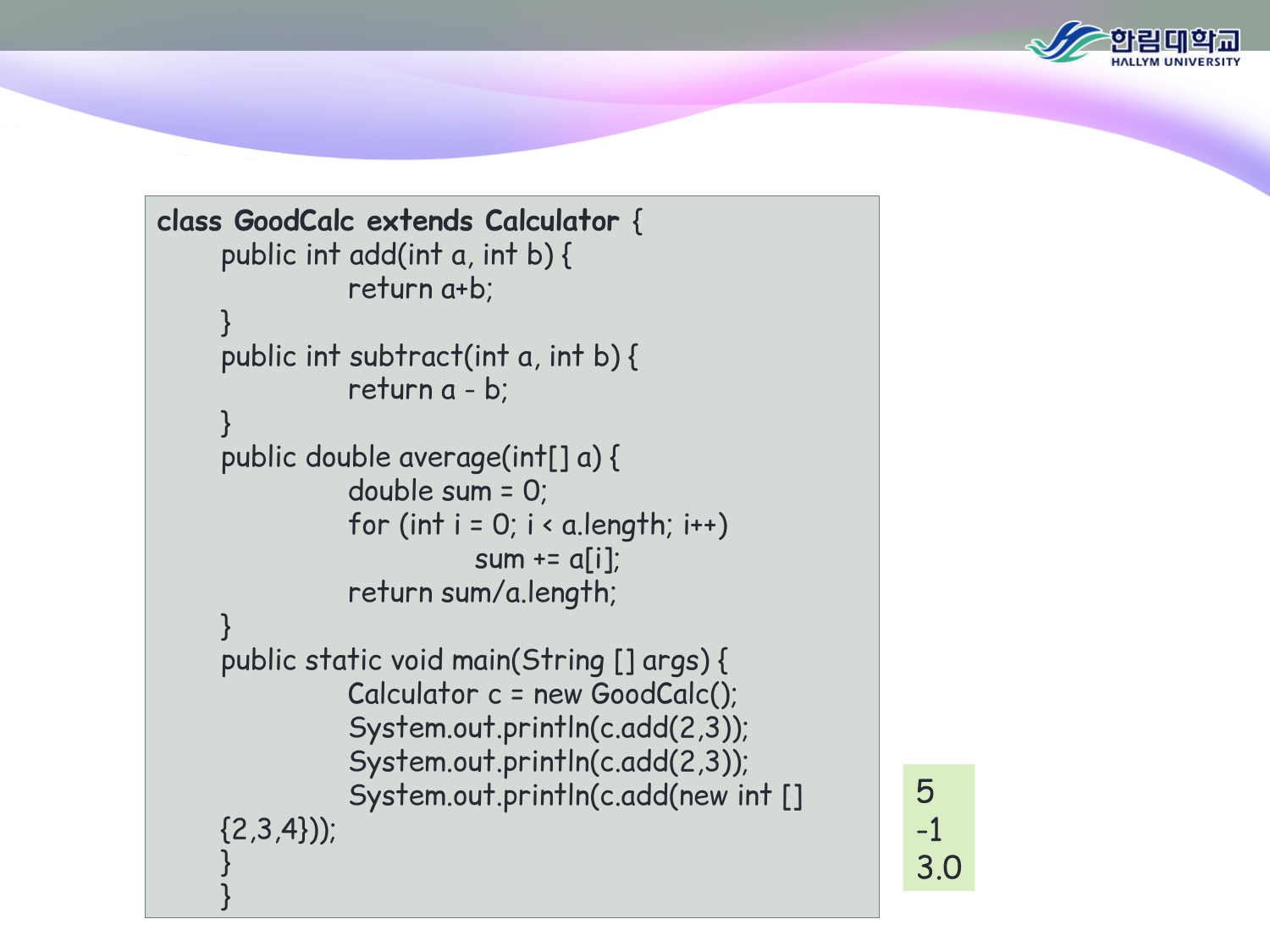

#
class GoodCalc extends Calculator {
public int add(int a, int b) {
	return a+b;
}
public int subtract(int a, int b) {
	return a - b;
}
public double average(int[] a) {
	double sum = 0;
	for (int i = 0; i < a.length; i++)
		sum += a[i];
	return sum/a.length;
}
public static void main(String [] args) {
	Calculator c = new GoodCalc();
	System.out.println(c.add(2,3));
	System.out.println(c.add(2,3));
	System.out.println(c.add(new int [] {2,3,4}));
}
}
5
-1
3.0